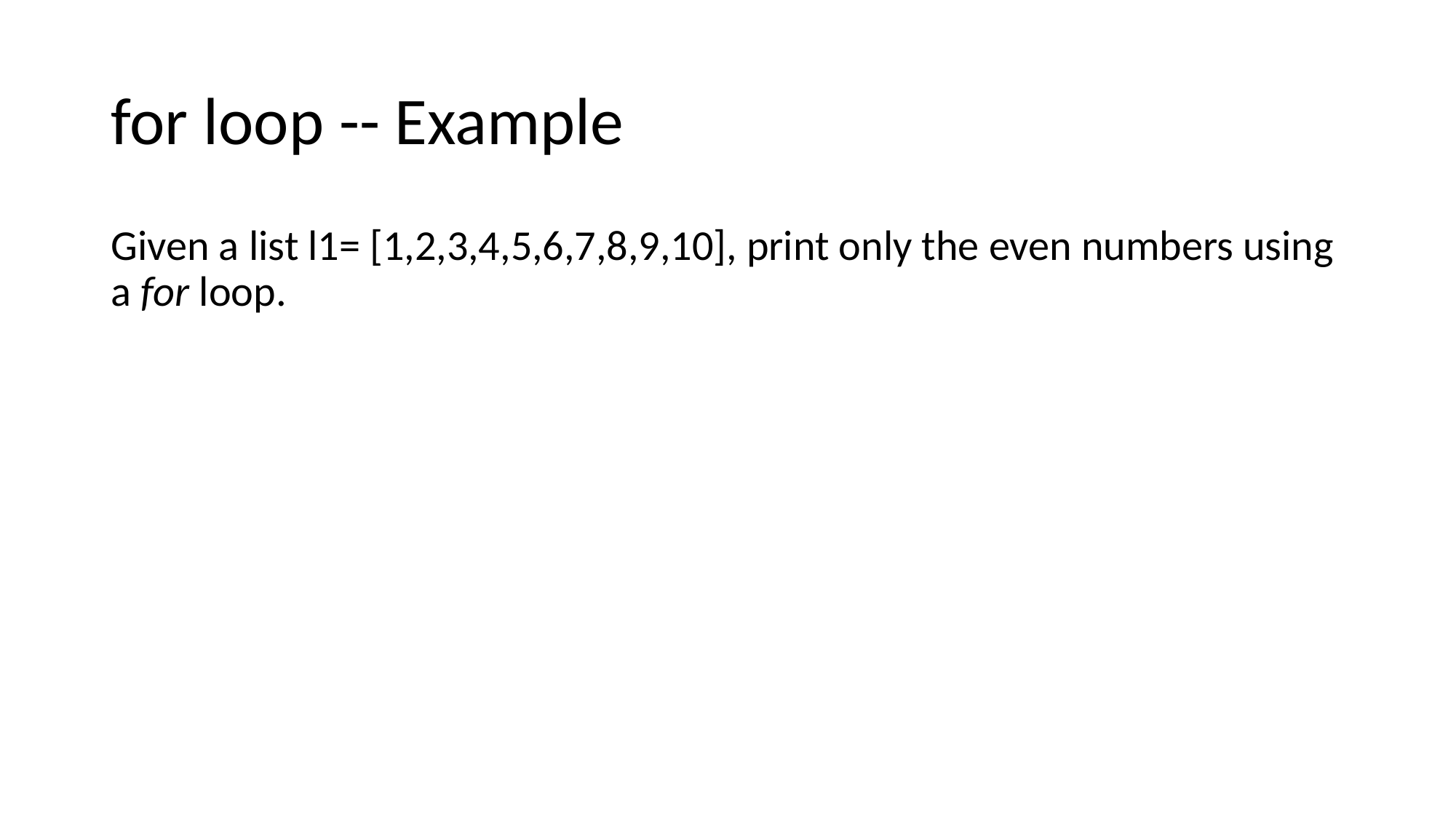

# for loop -- Example
Given a list l1= [1,2,3,4,5,6,7,8,9,10], print only the even numbers using a for loop.